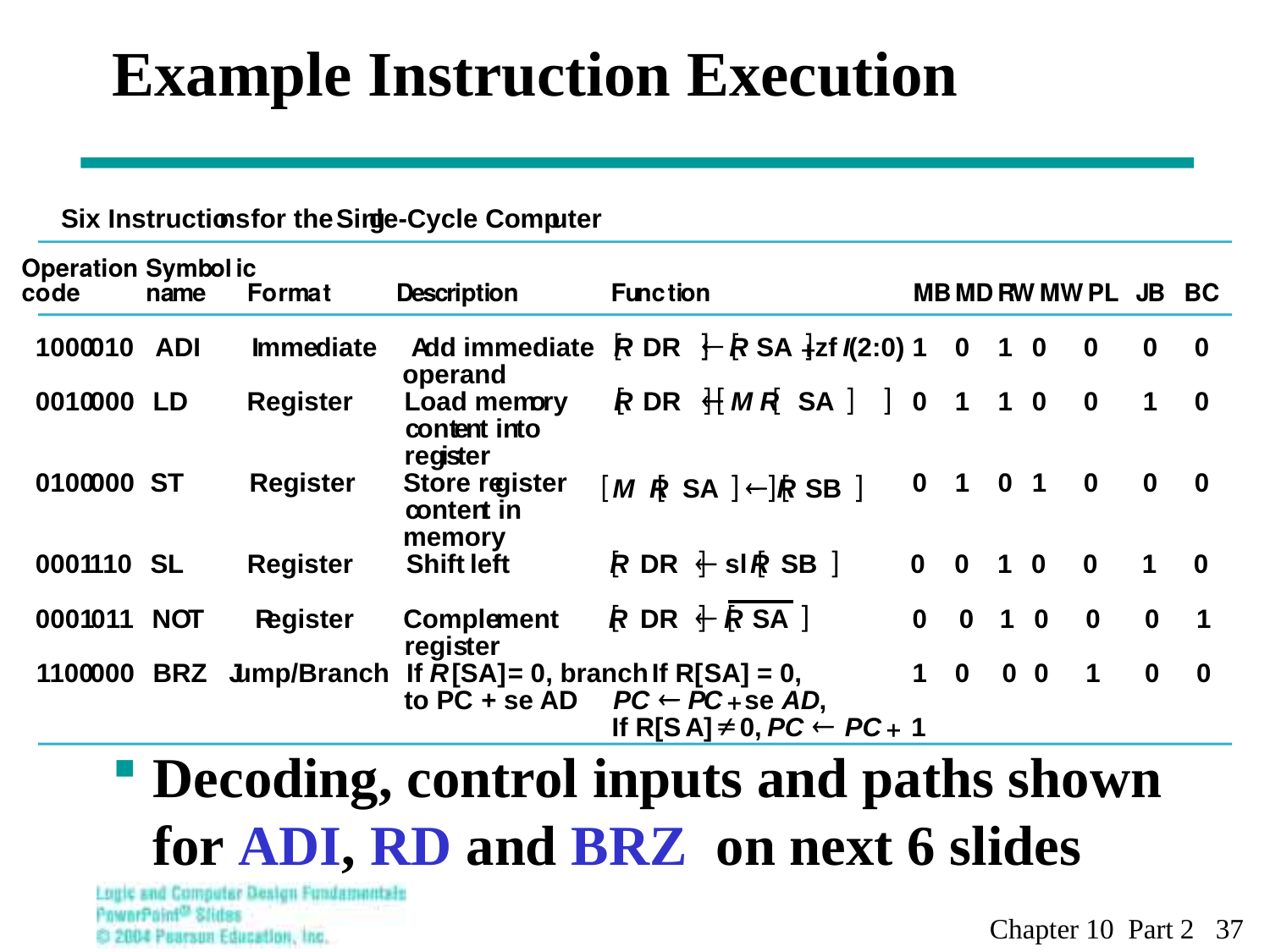

# Example Instruction Execution

Decoding, control inputs and paths shown for ADI, RD and BRZ  on next 6 slides
Six Instructio
ns
for the
Sin
g
le-Cycle Comp
uter

Operation
Symb
ol
ic
co
de
na
m
e
Fo
rm
a
t
D
e
s
c
r
ip
ti
on
Fu
nc
ti
on
MB
MD
R
W
MW
PL
J
B
BC

[      ]
←
[     ]
1000
010
ADI
I
mme
diate
A
dd immediate
R
DR
R
SA
zf
I
(2:0)
1
0
1
0     0      0     0
+
operand
[      ]
←
[            ]
[     ]
0010
000
LD
Register
Load mem
o
ry
R
DR
M R
SA
0
1
1
0     0      1     0
c
ont
e
n
t in
to
reg
i
s
t
er
0100
000
ST
Register
Store re
gister
0
1
0
1     0      0     0
[            ]
[     ]
←
[     ]
M  R
SA
R
SB
c
onten
t in
memory
[      ]
←
[     ]
0001
110
SL
Register
Shift
 left
R
DR
sl
R
SB
0
0
1
0     0      1     0
[      ]
←
[     ]

0001
011
NO
T
R
egister
Comple
ment
R
DR
R
SA
0
     0
1
0     0      0     1
reg
i
s
t
er
1100
000
BRZ
J
ump/Branch
If
R
[SA]
= 0, branch
If R[
SA] = 0,
1
0
     0
0     1      0     0
←
to PC
+ se AD
PC
P
C
se
AD
,
+
≠
←
If R[S
A
]
 0,
PC
PC
1
+

Chapter 10  Part 2   37